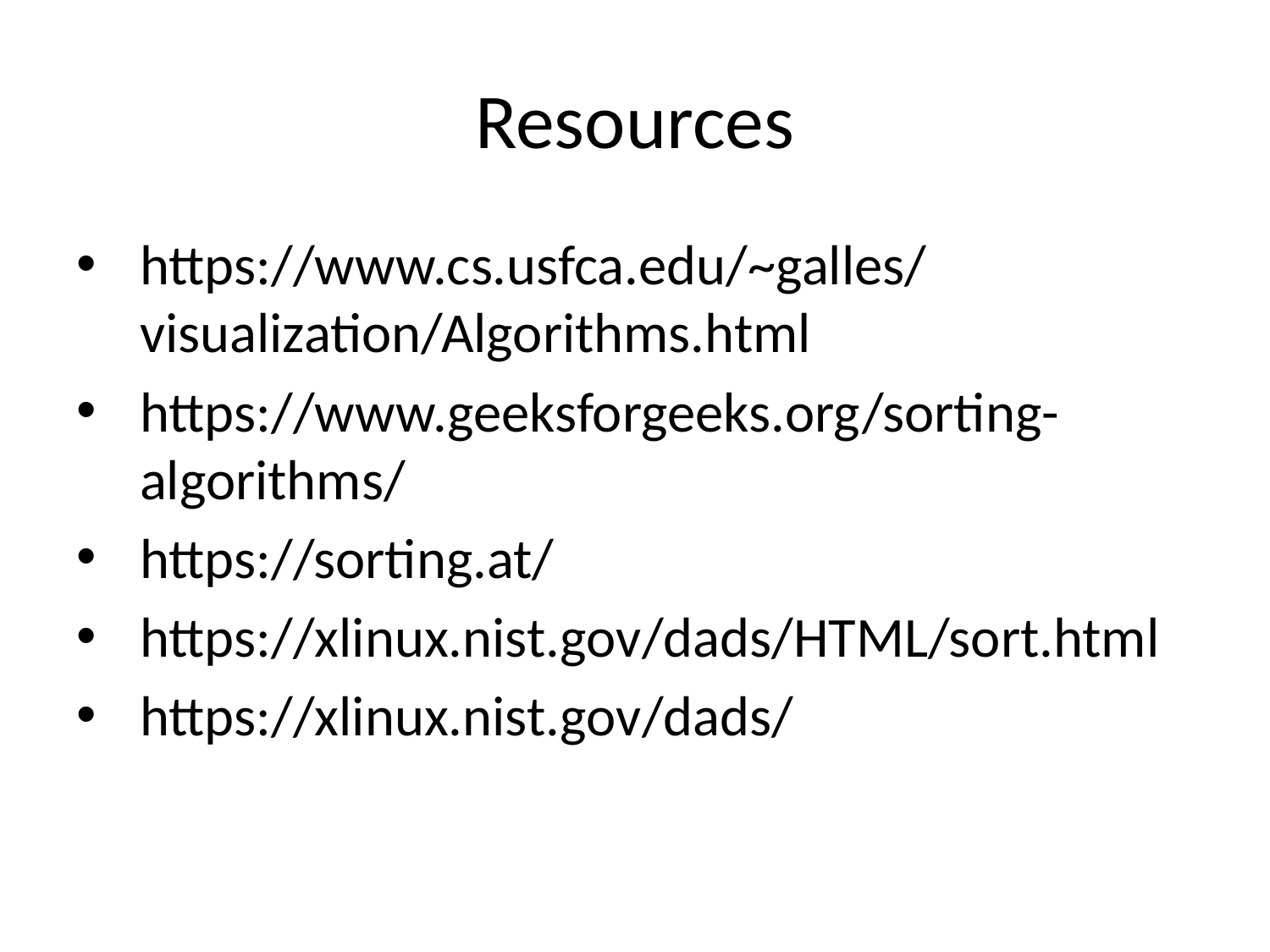

# Resources
https://www.cs.usfca.edu/~galles/visualization/Algorithms.html
https://www.geeksforgeeks.org/sorting-algorithms/
https://sorting.at/
https://xlinux.nist.gov/dads/HTML/sort.html
https://xlinux.nist.gov/dads/